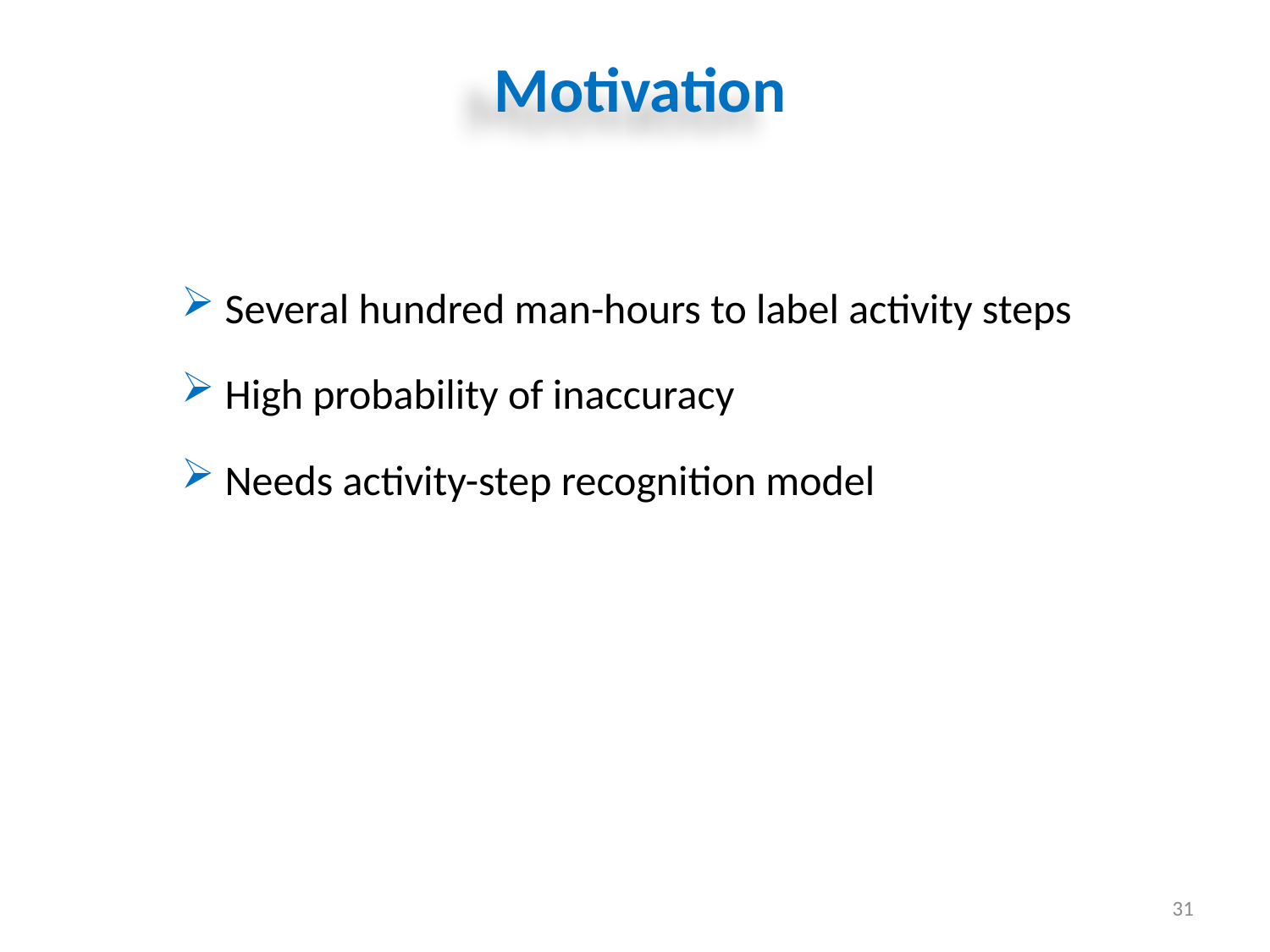

Motivation
 Several hundred man-hours to label activity steps
 High probability of inaccuracy
 Needs activity-step recognition model
31